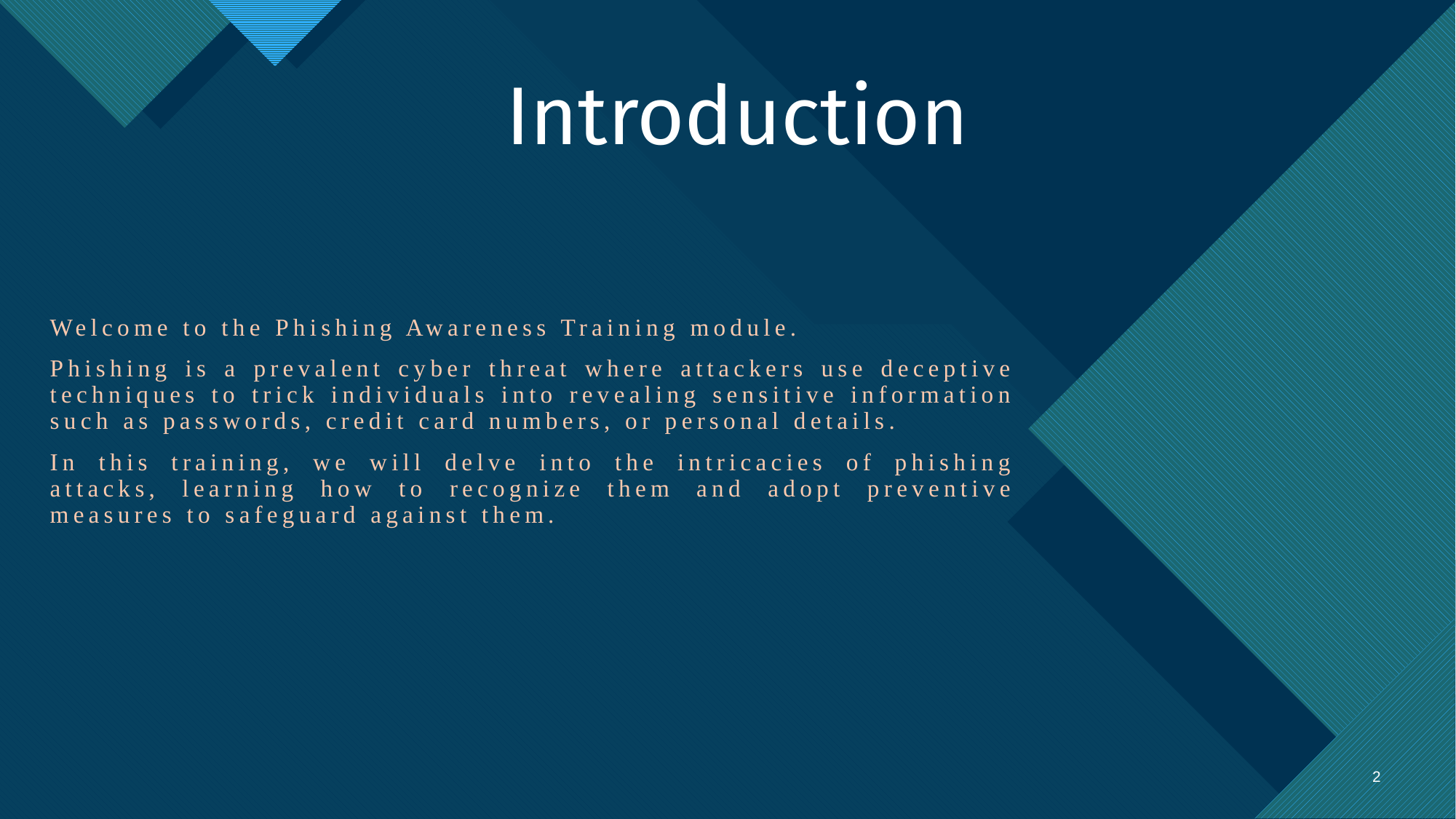

# Introduction
Welcome to the Phishing Awareness Training module.
Phishing is a prevalent cyber threat where attackers use deceptive techniques to trick individuals into revealing sensitive information such as passwords, credit card numbers, or personal details.
In this training, we will delve into the intricacies of phishing attacks, learning how to recognize them and adopt preventive measures to safeguard against them.
2